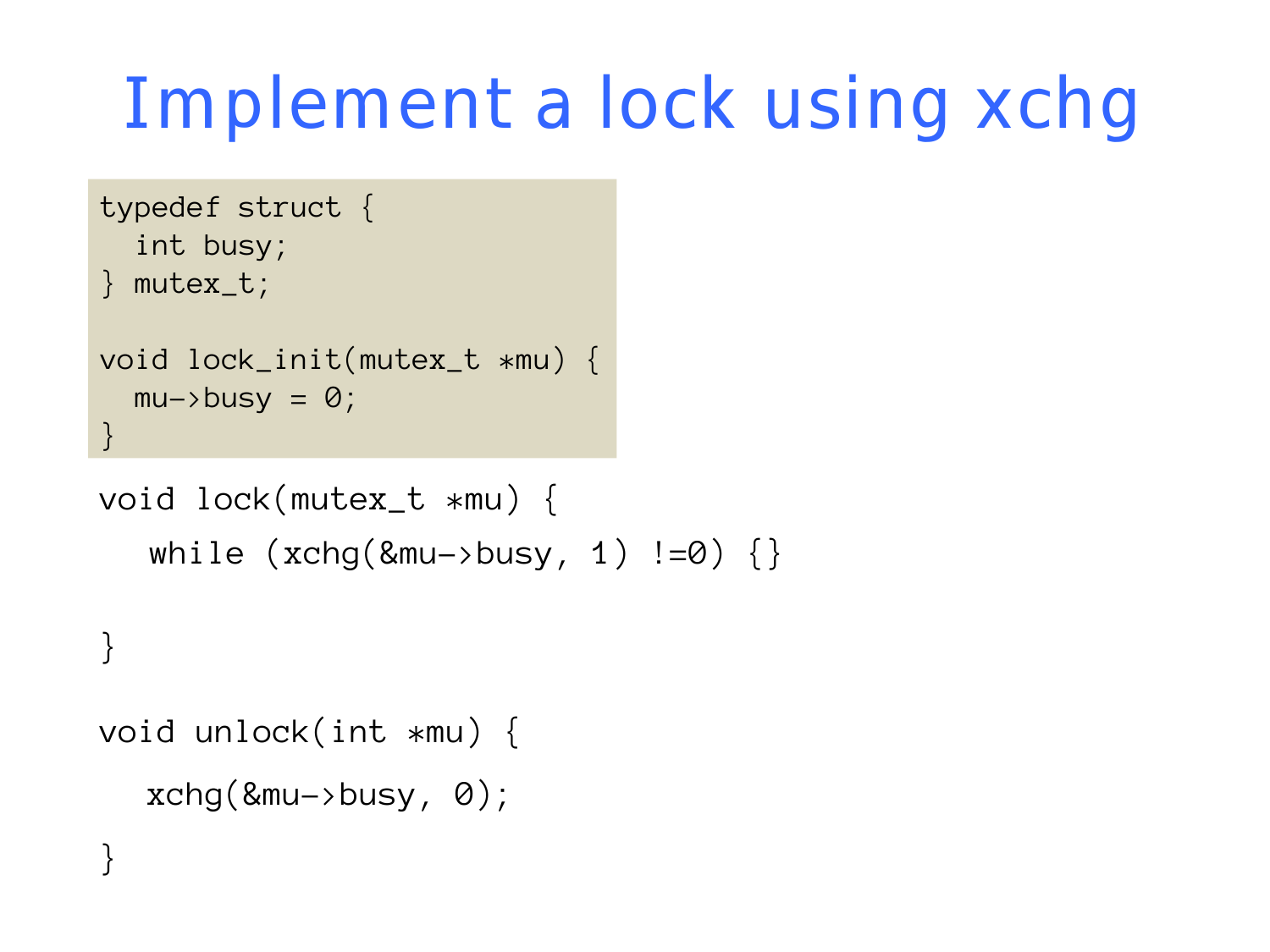

# Implement a lock using xchg
typedef struct {
  int busy;
} mutex_t;

void lock_init(mutex_t *mu) {
  mu->busy = 0;
}
void lock(mutex_t *mu) {
   while(mu->busy) {}
   mu->busy = true;

}

void unlock(int *mu) {

  mu->busy = false;

}
while (xchg(&mu->busy, 1) !=0) {}

xchg(&mu->busy, 0);